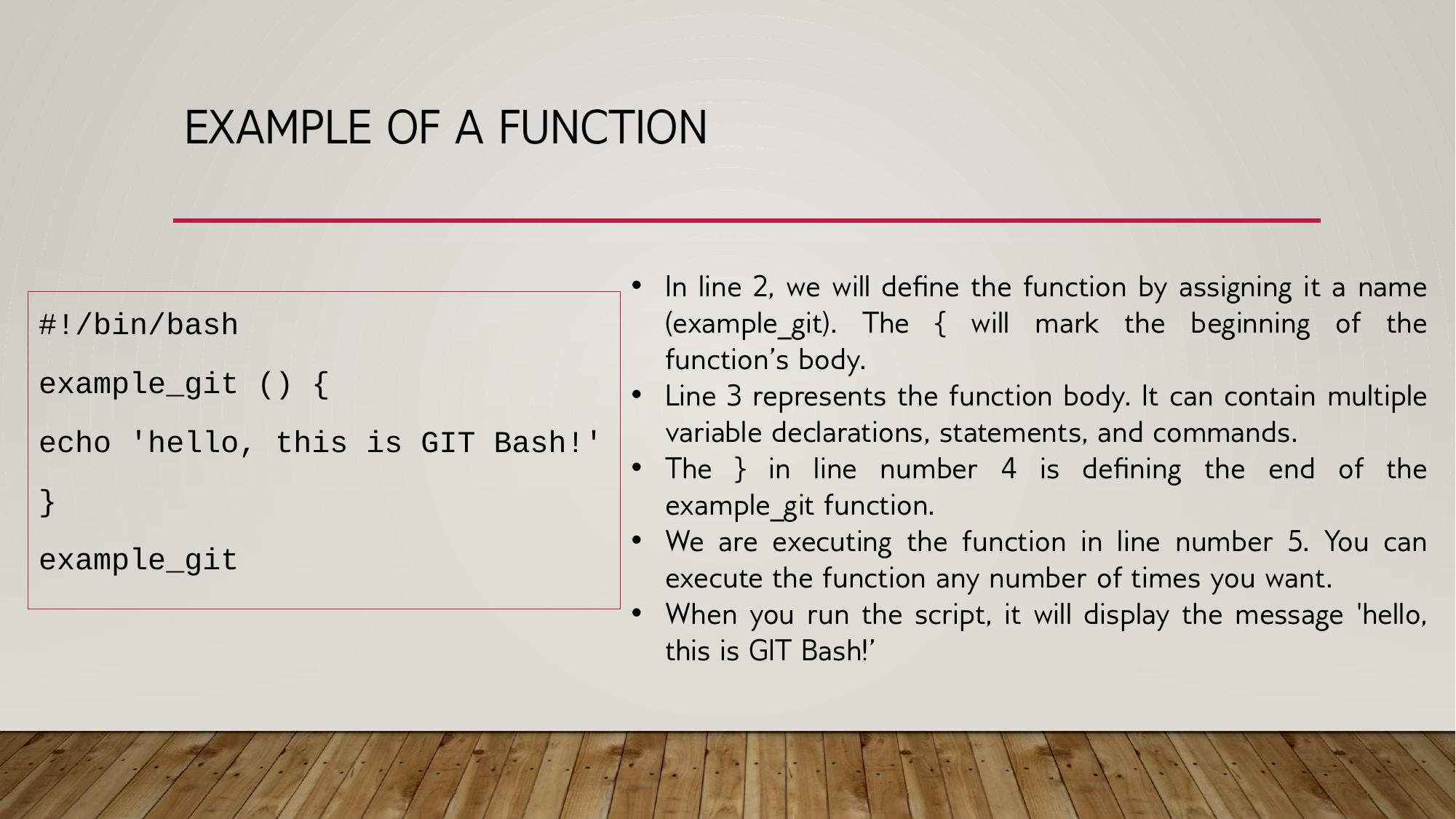

# example of a function
In line 2, we will define the function by assigning it a name (example_git). The { will mark the beginning of the function’s body.
Line 3 represents the function body. It can contain multiple variable declarations, statements, and commands.
The } in line number 4 is defining the end of the example_git function.
We are executing the function in line number 5. You can execute the function any number of times you want.
When you run the script, it will display the message 'hello, this is GIT Bash!’

#!/bin/bash
example_git () {
echo 'hello, this is GIT Bash!'
}
example_git